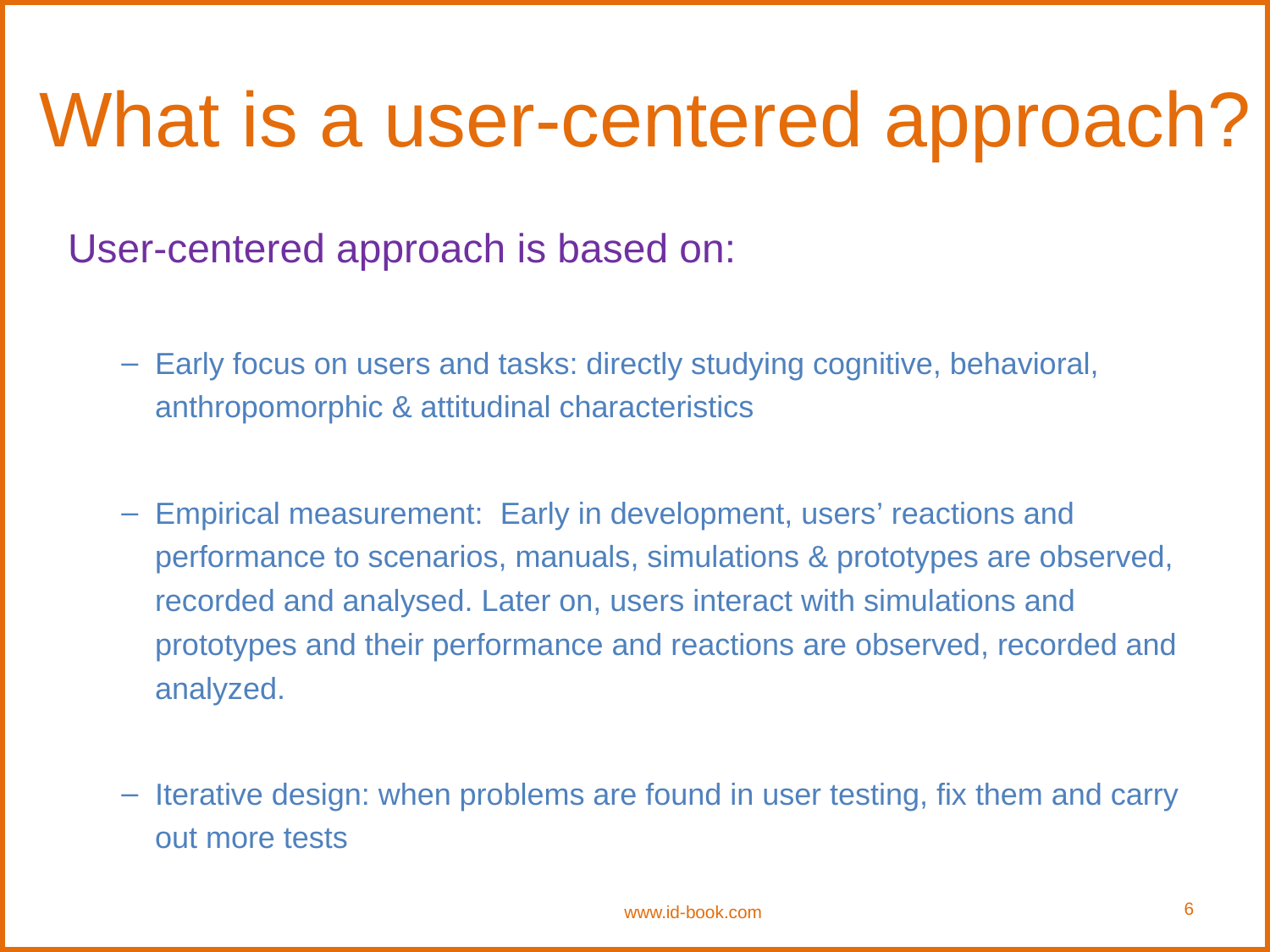

# What is a user-centered approach?
User-centered approach is based on:

Early focus on users and tasks: directly studying cognitive, behavioral, anthropomorphic & attitudinal characteristics

Empirical measurement:  Early in development, users’ reactions and performance to scenarios, manuals, simulations & prototypes are observed, recorded and analysed. Later on, users interact with simulations and prototypes and their performance and reactions are observed, recorded and analyzed.

Iterative design: when problems are found in user testing, fix them and carry out more tests

6
www.id-book.com